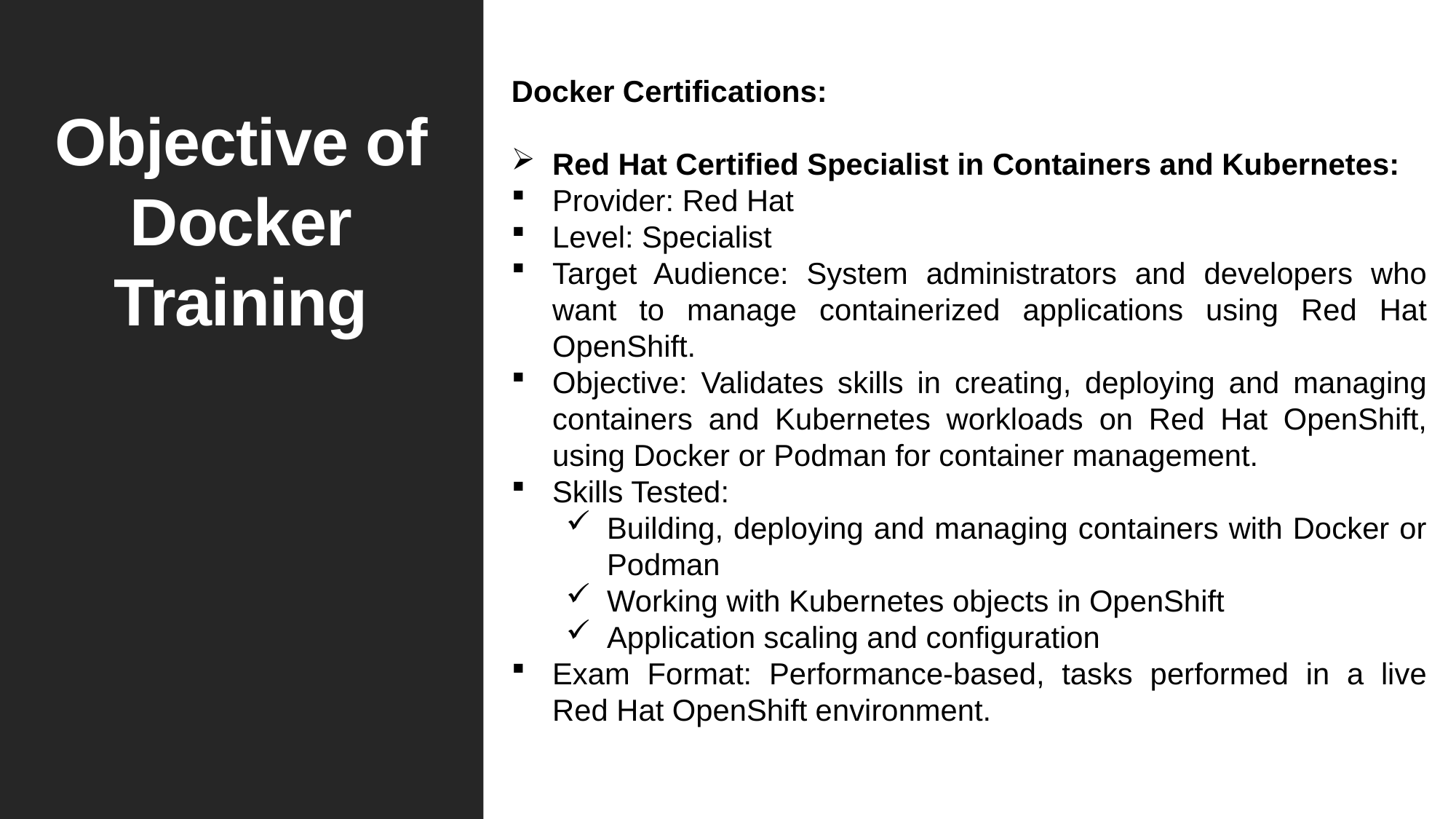

# Objective of Docker Training
Docker Certifications:

Red Hat Certified Specialist in Containers and Kubernetes:
Provider: Red Hat
Level: Specialist
Target Audience: System administrators and developers who want to manage containerized applications using Red Hat OpenShift.
Objective: Validates skills in creating, deploying and managing containers and Kubernetes workloads on Red Hat OpenShift, using Docker or Podman for container management.
Skills Tested:
Building, deploying and managing containers with Docker or Podman
Working with Kubernetes objects in OpenShift
Application scaling and configuration
Exam Format: Performance-based, tasks performed in a live Red Hat OpenShift environment.